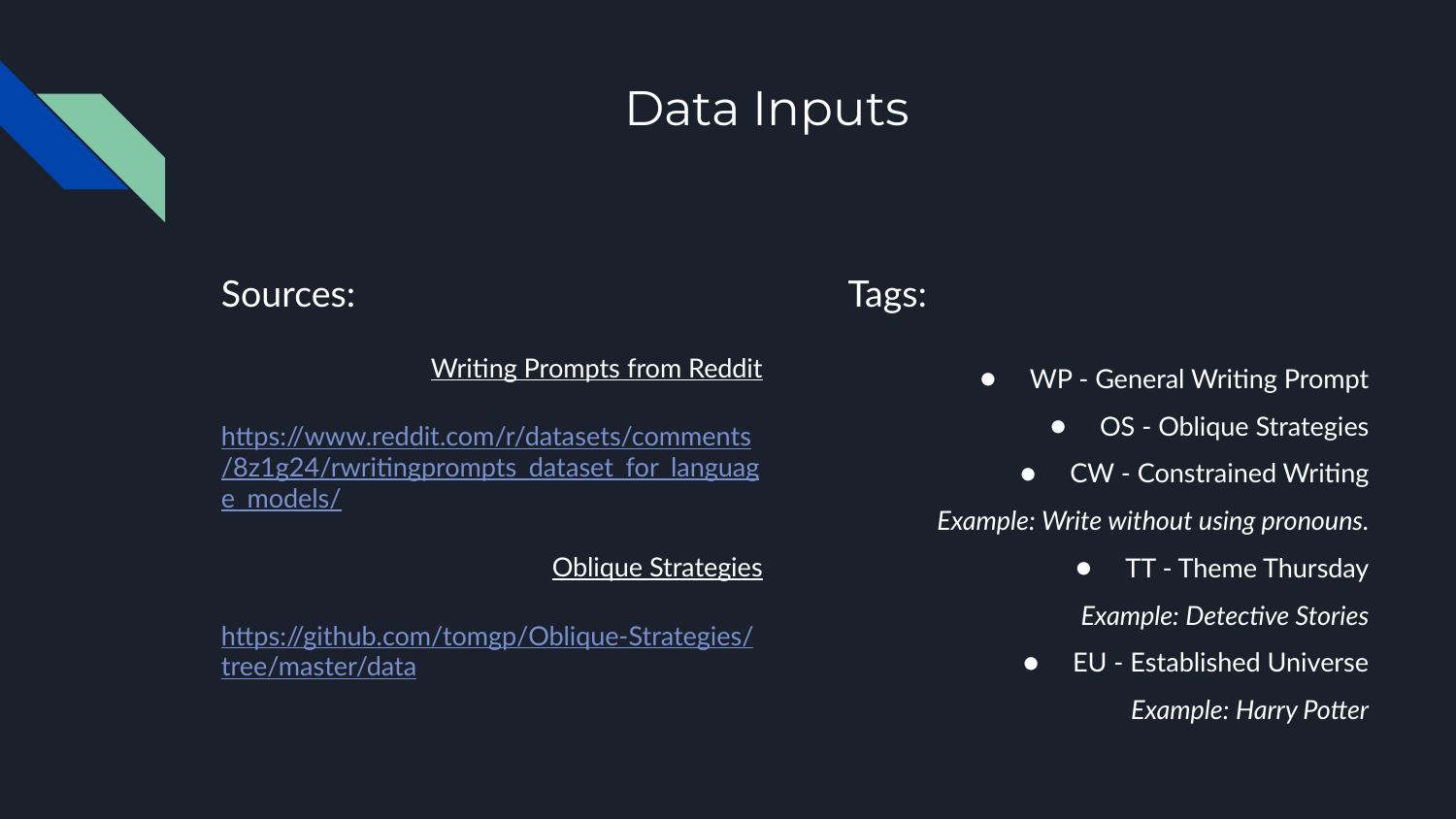

# Data Inputs
Sources:
Writing Prompts from Reddit
https://www.reddit.com/r/datasets/comments/8z1g24/rwritingprompts_dataset_for_language_models/
Oblique Strategies
https://github.com/tomgp/Oblique-Strategies/tree/master/data

Tags:
WP - General Writing Prompt
OS - Oblique Strategies
CW - Constrained Writing
Example: Write without using pronouns.
TT - Theme Thursday
Example: Detective Stories
EU - Established Universe
Example: Harry Potter